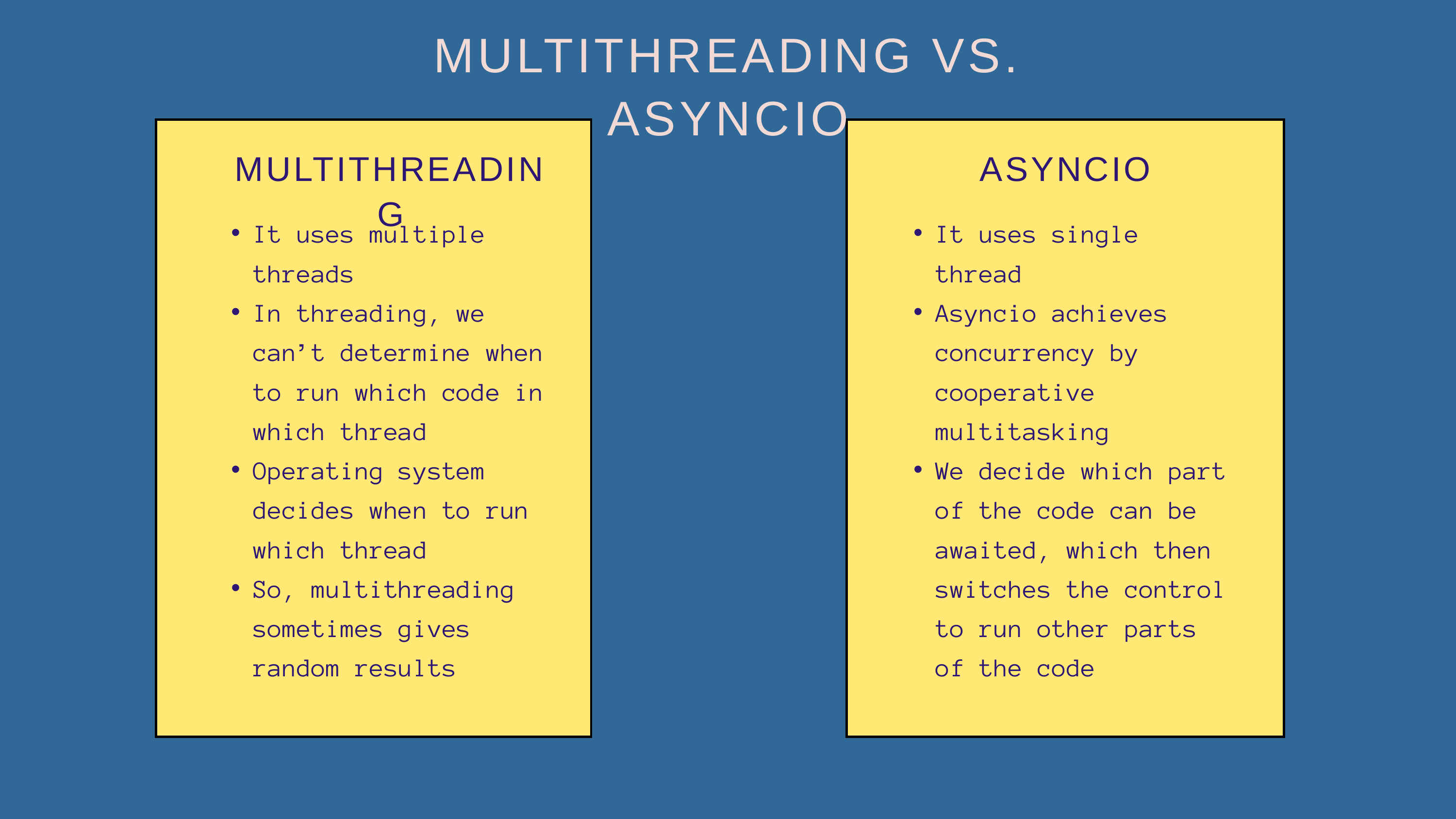

MULTITHREADING VS. ASYNCIO

MULTITHREADING
ASYNCIO
It uses multiple threads
In threading, we can’t determine when to run which code in which thread
Operating system decides when to run which thread
So, multithreading sometimes gives random results
It uses single thread
Asyncio achieves concurrency by cooperative multitasking
We decide which part of the code can be awaited, which then switches the control to run other parts of the code